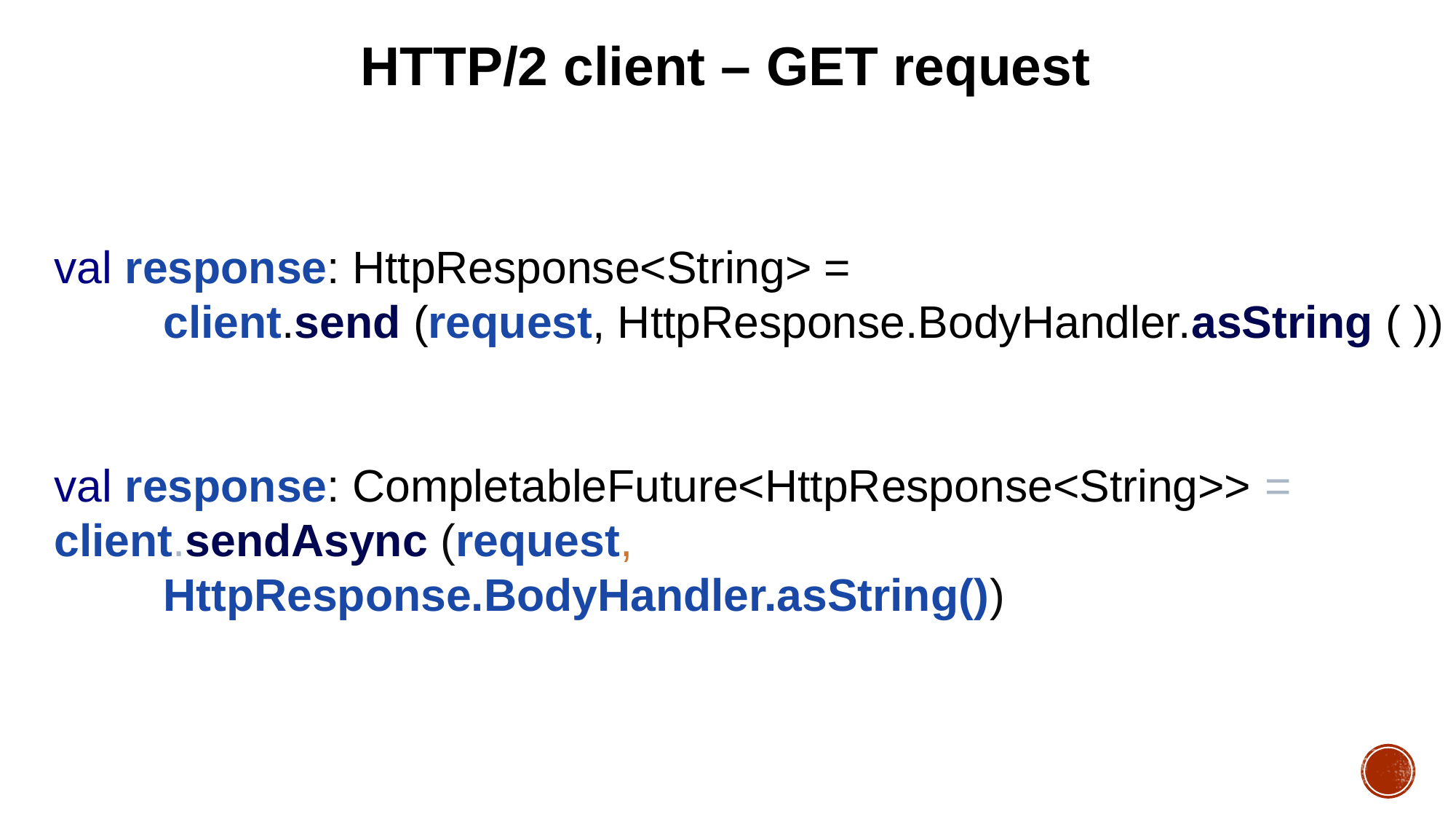

HTTP/2 client – GET request
val response: HttpResponse<String> =
	client.send (request, HttpResponse.BodyHandler.asString ( ))

val response: CompletableFuture<HttpResponse<String>> = 	client.sendAsync (request, 					   			HttpResponse.BodyHandler.asString())